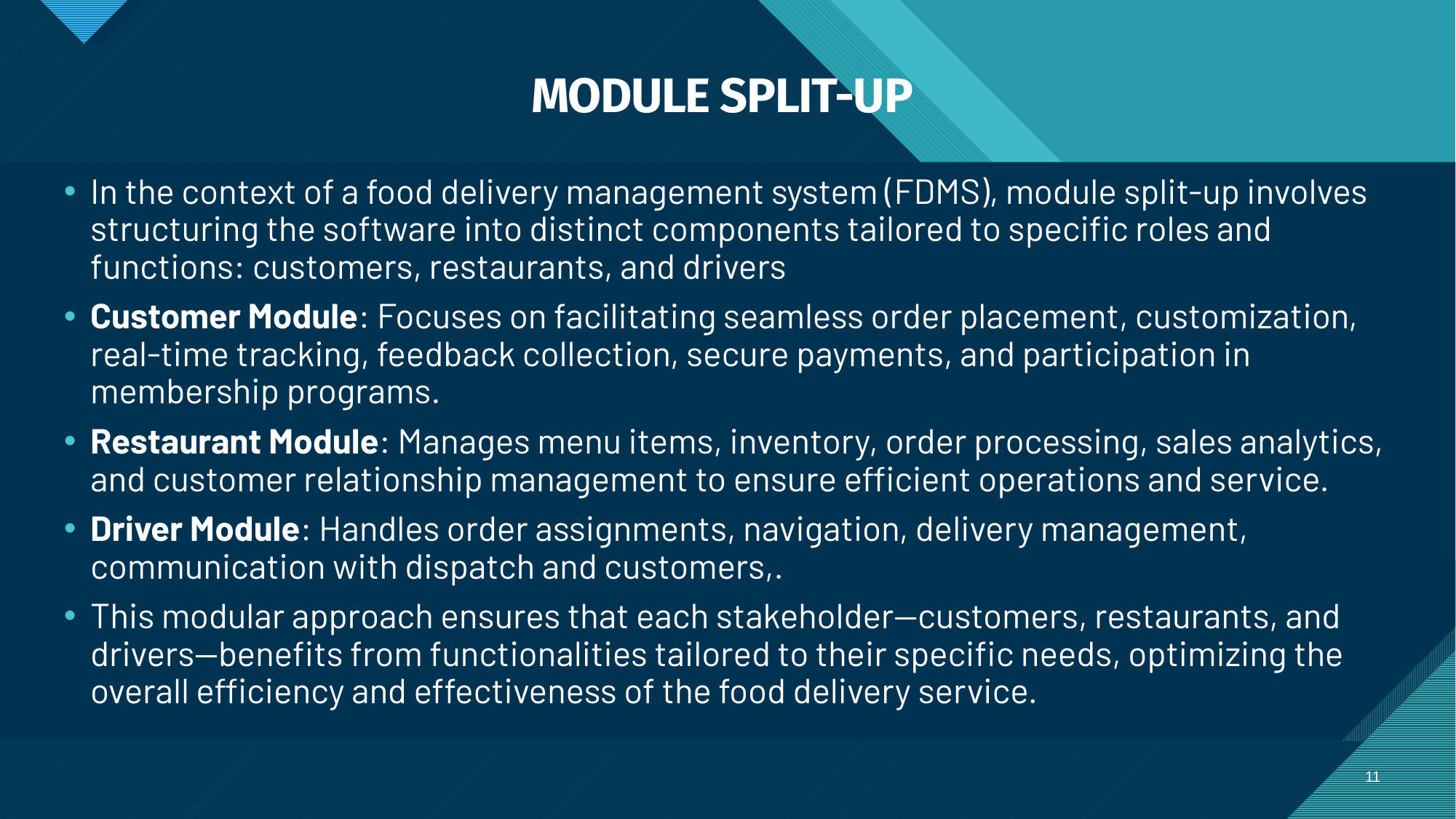

# MODULE SPLIT-UP
In the context of a food delivery management system (FDMS), module split-up involves structuring the software into distinct components tailored to specific roles and functions: customers, restaurants, and drivers
Customer Module: Focuses on facilitating seamless order placement, customization, real-time tracking, feedback collection, secure payments, and participation in membership programs.
Restaurant Module: Manages menu items, inventory, order processing, sales analytics, and customer relationship management to ensure efficient operations and service.
Driver Module: Handles order assignments, navigation, delivery management, communication with dispatch and customers,.
This modular approach ensures that each stakeholder—customers, restaurants, and drivers—benefits from functionalities tailored to their specific needs, optimizing the overall efficiency and effectiveness of the food delivery service.

11